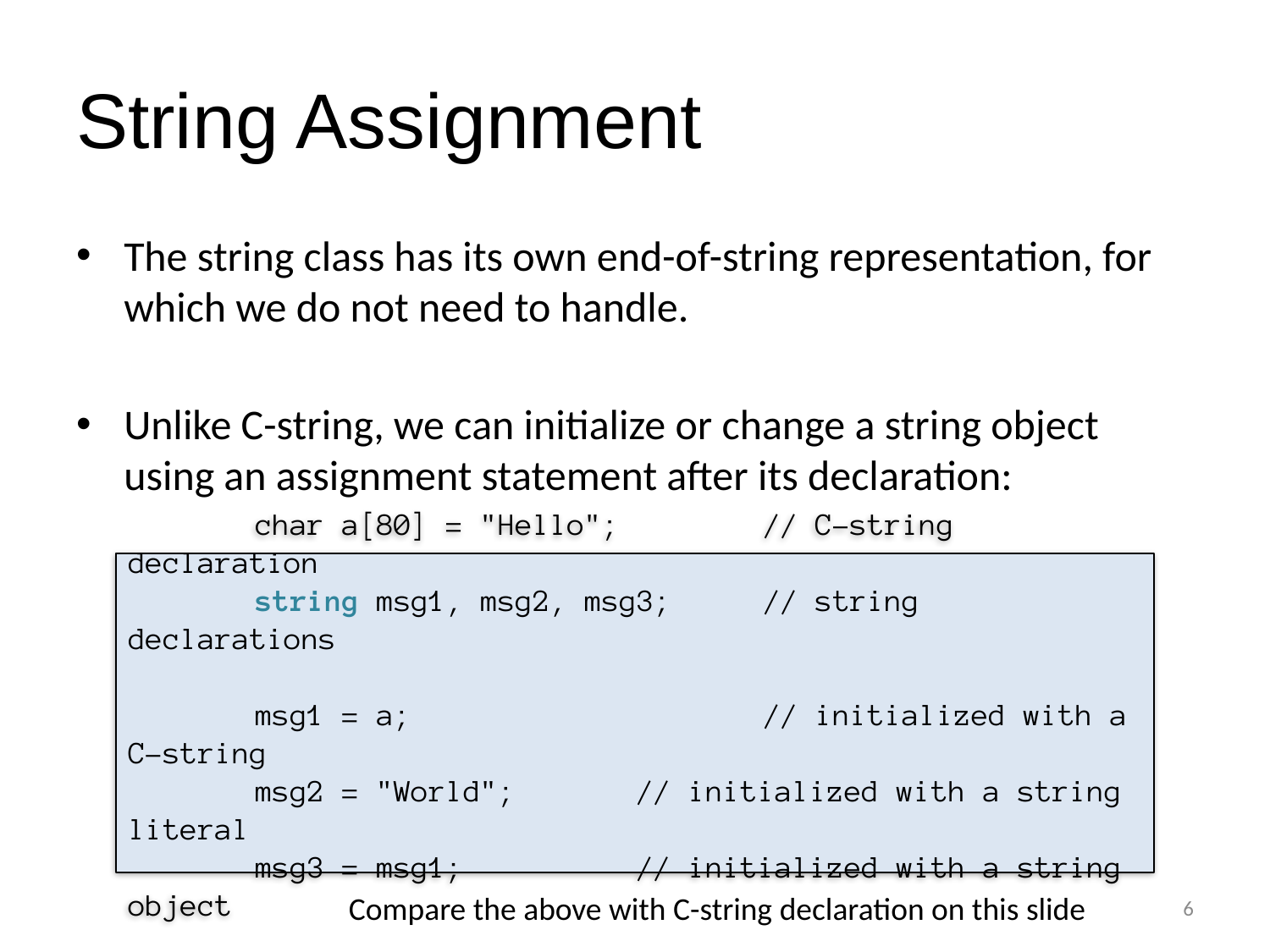

# String Assignment
The string class has its own end-of-string representation, for which we do not need to handle.

Unlike C-string, we can initialize or change a string object using an assignment statement after its declaration:

	char a[80] = "Hello";		// C-string declaration
	string msg1, msg2, msg3;	// string declarations

	msg1 = a;			// initialized with a C-string
	msg2 = "World";	// initialized with a string literal
	msg3 = msg1;		// initialized with a string object
6
Compare the above with C-string declaration on this slide